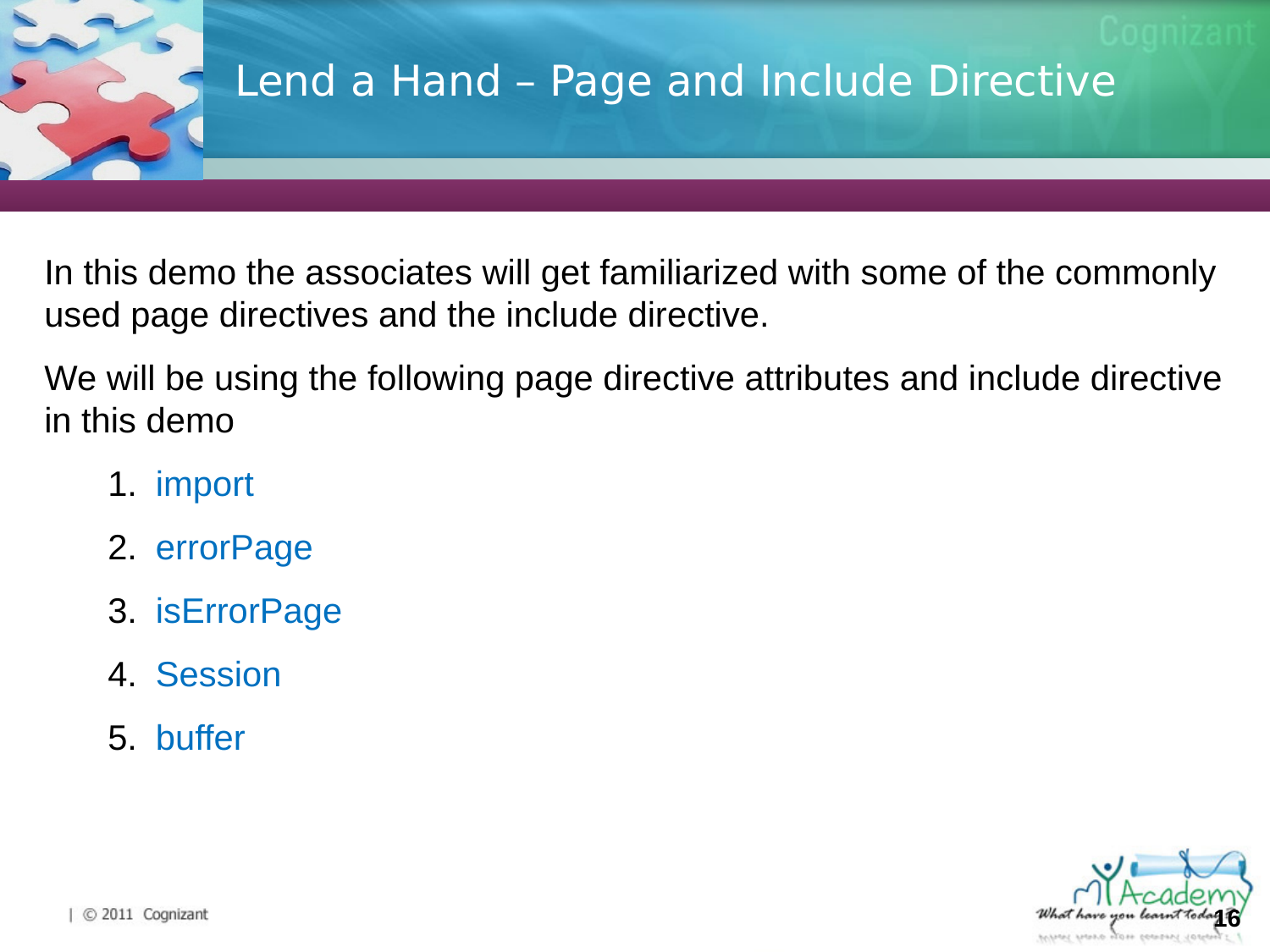

# Lend a Hand – Page and Include Directive
In this demo the associates will get familiarized with some of the commonly used page directives and the include directive.
We will be using the following page directive attributes and include directive in this demo
import
errorPage
isErrorPage
Session
buffer

16